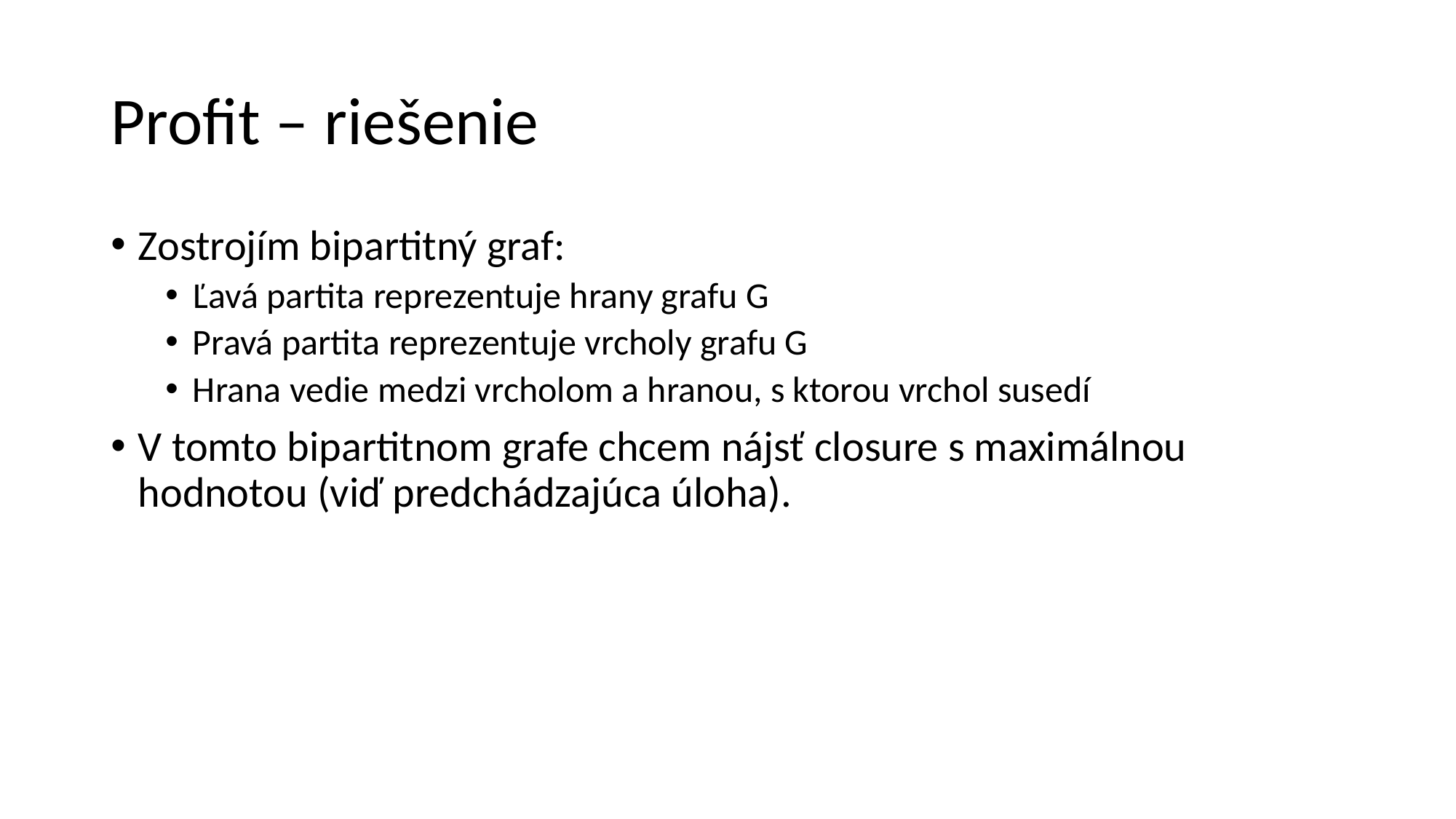

# Profit – riešenie
Zostrojím bipartitný graf:
Ľavá partita reprezentuje hrany grafu G
Pravá partita reprezentuje vrcholy grafu G
Hrana vedie medzi vrcholom a hranou, s ktorou vrchol susedí
V tomto bipartitnom grafe chcem nájsť closure s maximálnou hodnotou (viď predchádzajúca úloha).